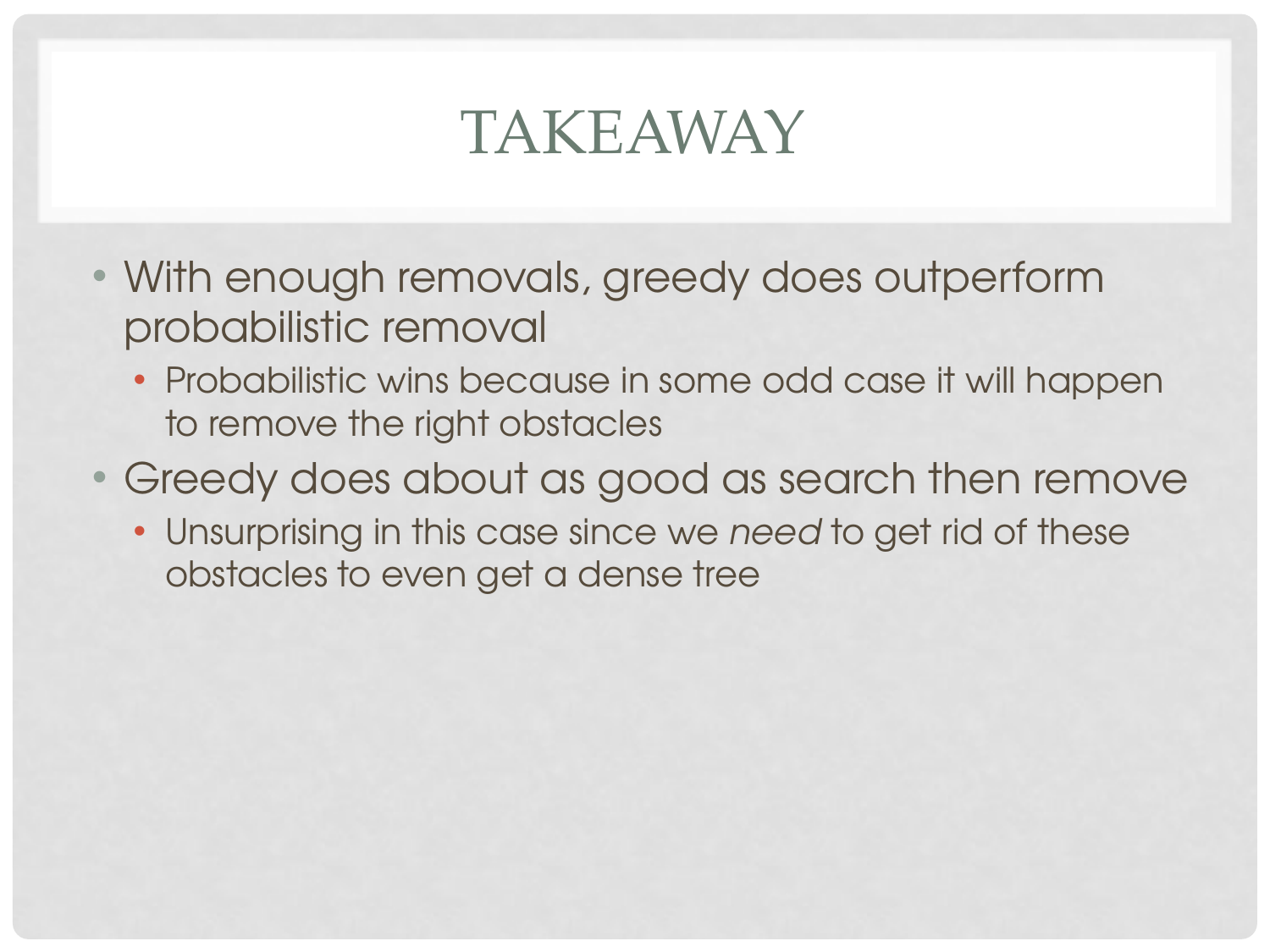

# Takeaway
With enough removals, greedy does outperform probabilistic removal
Probabilistic wins because in some odd case it will happen to remove the right obstacles
Greedy does about as good as search then remove
Unsurprising in this case since we need to get rid of these obstacles to even get a dense tree